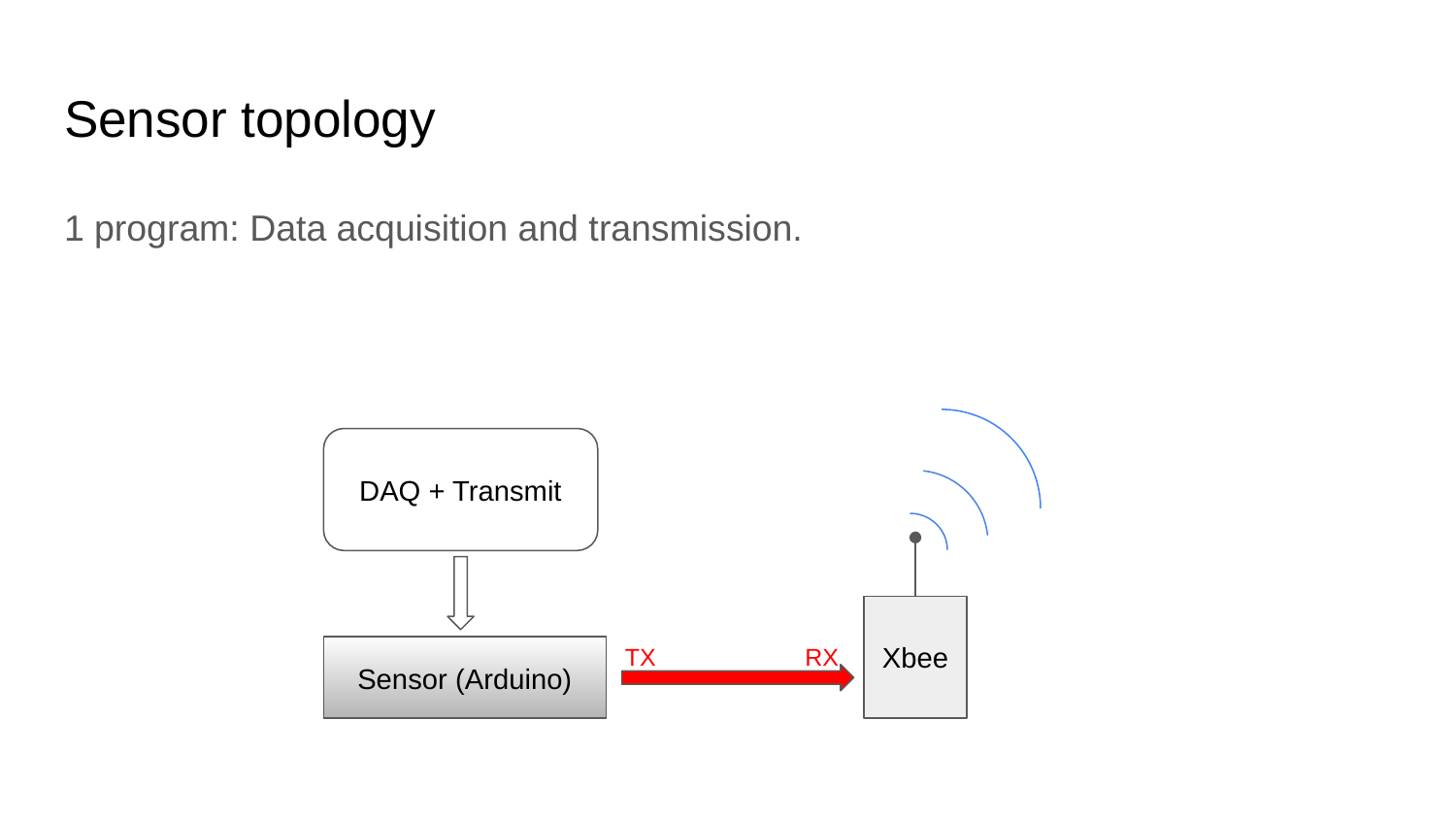

# Sensor topology
1 program: Data acquisition and transmission.

DAQ + Transmit

Xbee
TX
RX
Sensor (Arduino)